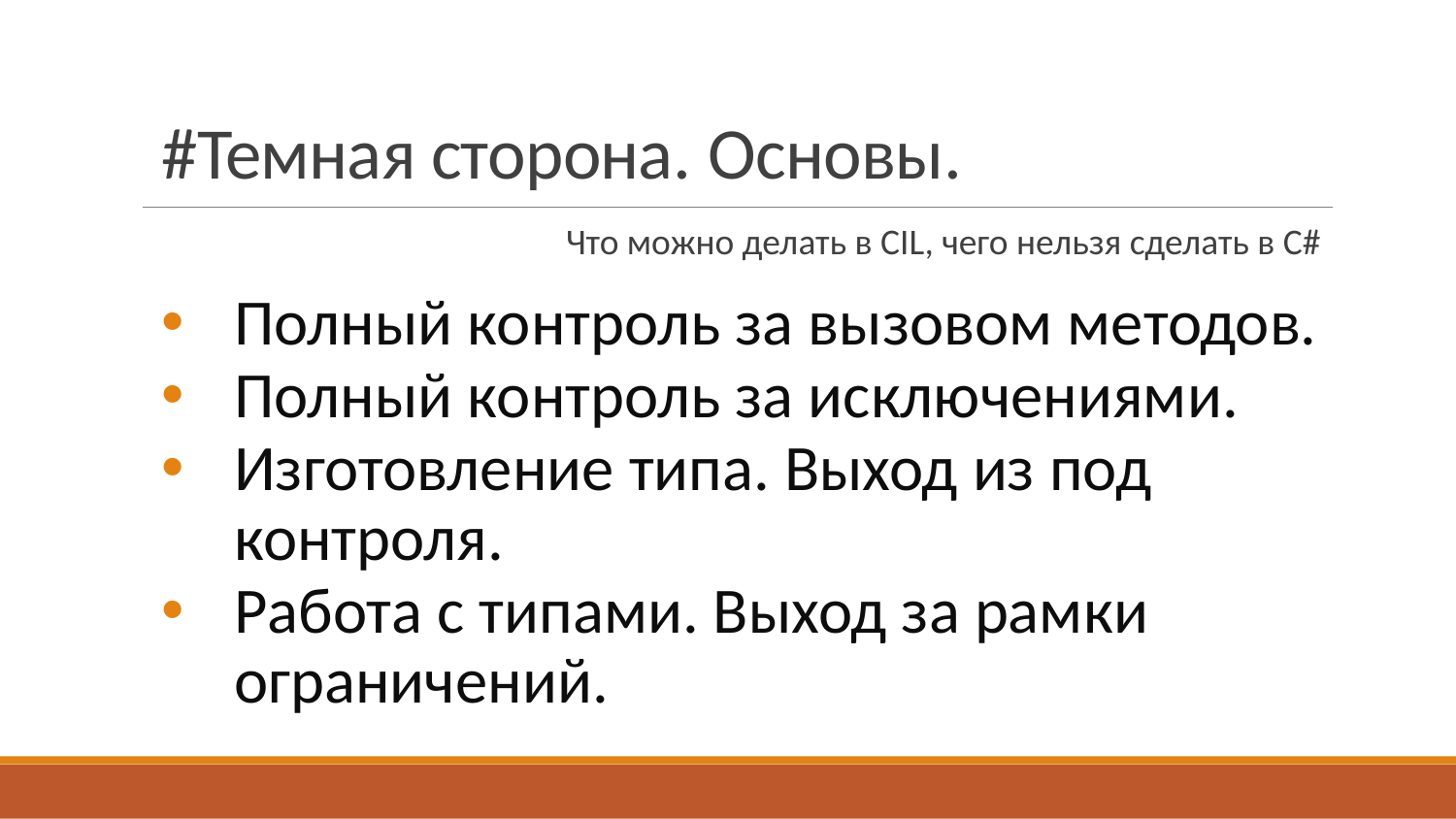

# #Темная сторона. Основы.
Что можно делать в CIL, чего нельзя сделать в C#
Полный контроль за вызовом методов.
Полный контроль за исключениями.
Изготовление типа. Выход из под контроля.
Работа с типами. Выход за рамки ограничений.